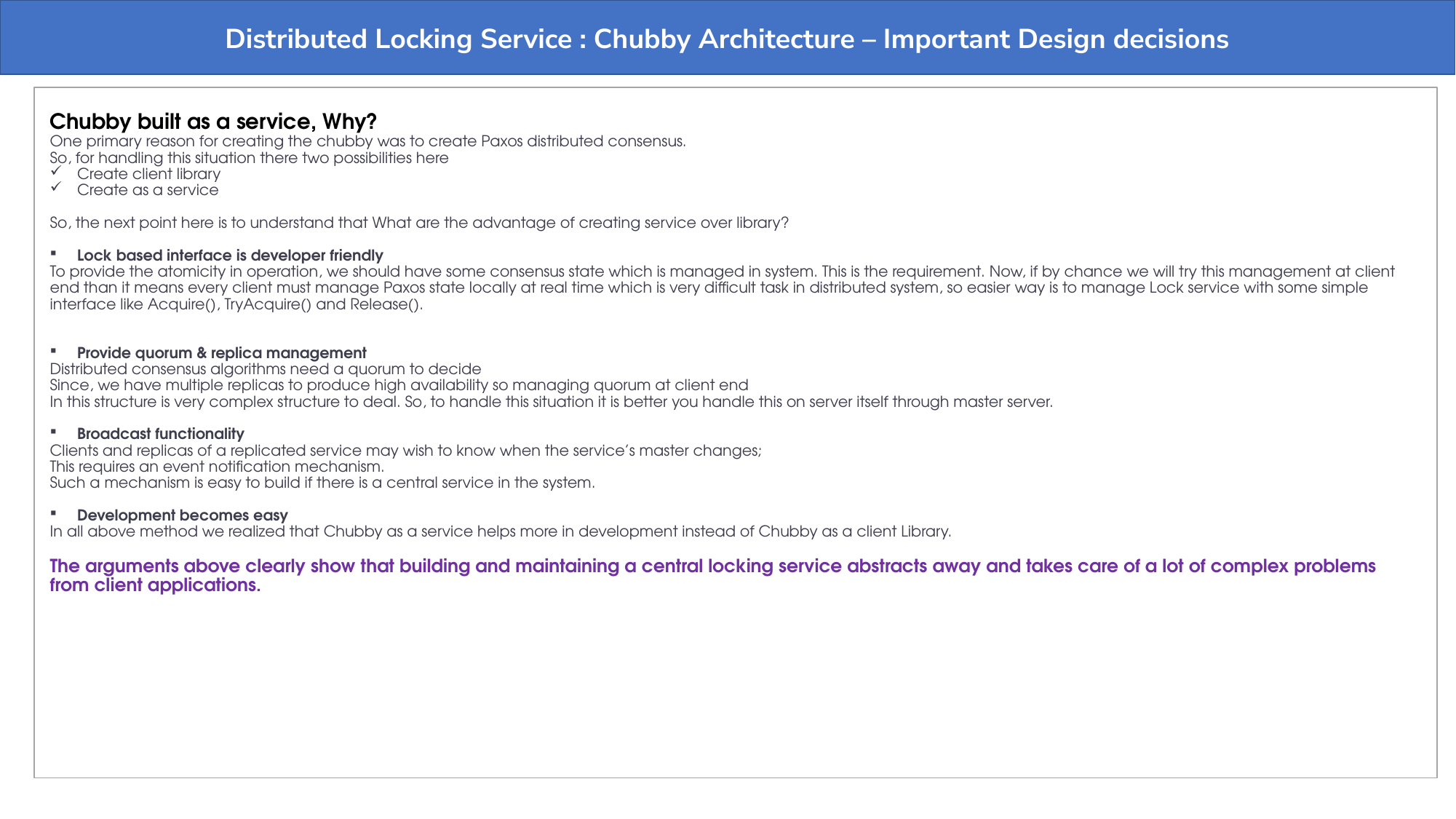

Distributed Locking Service : Chubby Architecture – Important Design decisions

Chubby built as a service, Why?
One primary reason for creating the chubby was to create Paxos distributed consensus.
So, for handling this situation there two possibilities here
Create client library
Create as a service

So, the next point here is to understand that What are the advantage of creating service over library?

Lock based interface is developer friendly
To provide the atomicity in operation, we should have some consensus state which is managed in system. This is the requirement. Now, if by chance we will try this management at client end than it means every client must manage Paxos state locally at real time which is very difficult task in distributed system, so easier way is to manage Lock service with some simple interface like Acquire(), TryAcquire() and Release().

Provide quorum & replica management
Distributed consensus algorithms need a quorum to decide
Since, we have multiple replicas to produce high availability so managing quorum at client end
In this structure is very complex structure to deal. So, to handle this situation it is better you handle this on server itself through master server.

Broadcast functionality
Clients and replicas of a replicated service may wish to know when the service’s master changes;
This requires an event notification mechanism.
Such a mechanism is easy to build if there is a central service in the system.

Development becomes easy
In all above method we realized that Chubby as a service helps more in development instead of Chubby as a client Library.

The arguments above clearly show that building and maintaining a central locking service abstracts away and takes care of a lot of complex problems from client applications.